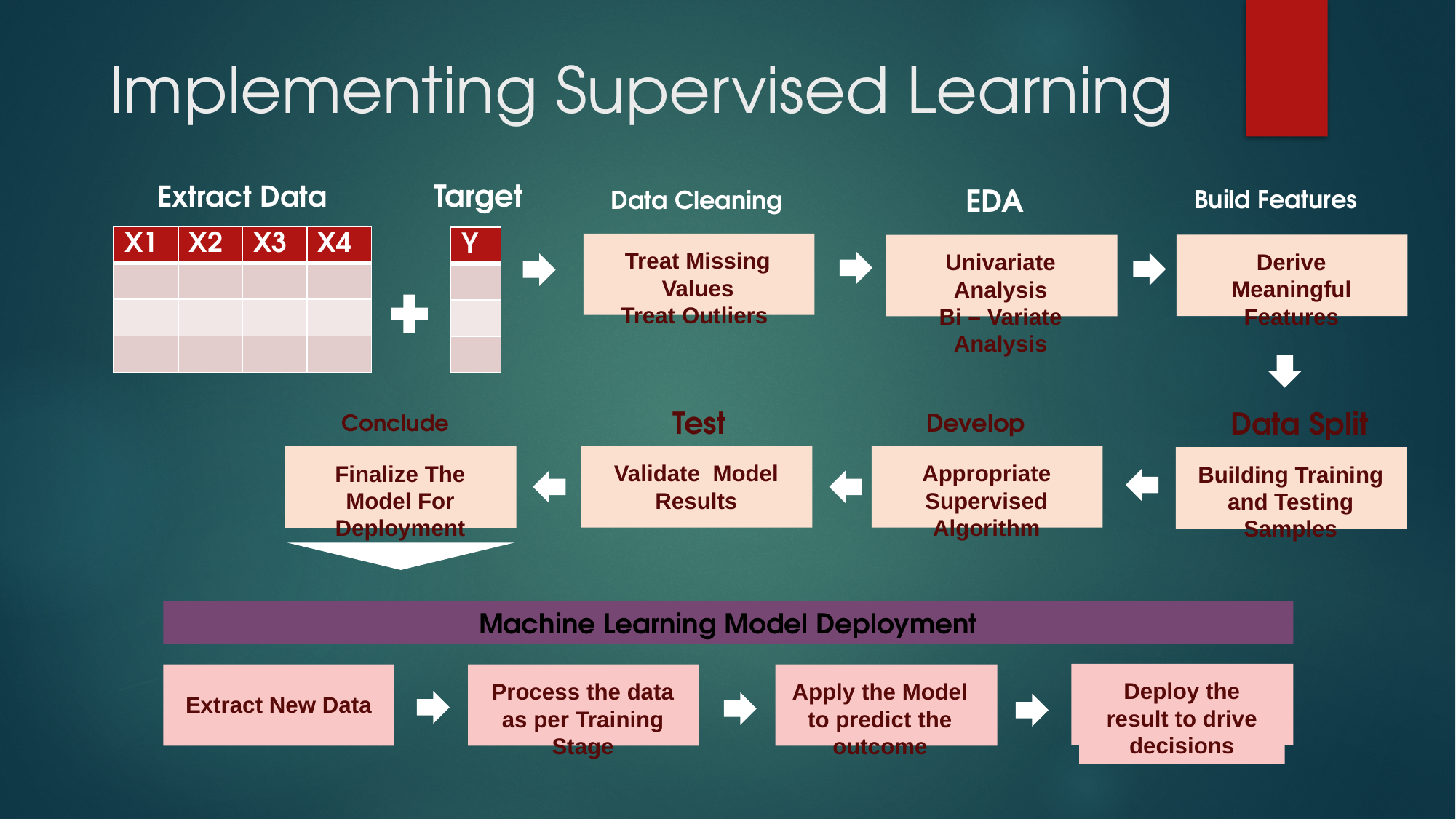

# Implementing Supervised Learning
Extract Data
Target
Build Features
Data Cleaning
EDA
| X1 | X2 | X3 | X4 |
| --- | --- | --- | --- |
|  |  |  |  |
|  |  |  |  |
|  |  |  |  |
| Y |
| --- |
|  |
|  |
|  |

Treat Missing Values
Treat Outliers
Derive Meaningful Features
Univariate Analysis
Bi – Variate Analysis

Test
Develop
Data Split
Conclude

Validate  Model Results
Appropriate Supervised Algorithm
Finalize The Model For Deployment
Building Training and Testing Samples

Machine Learning Model Deployment

Deploy the result to drive decisions
Process the data as per Training Stage
Apply the Model to predict the outcome
Extract New Data